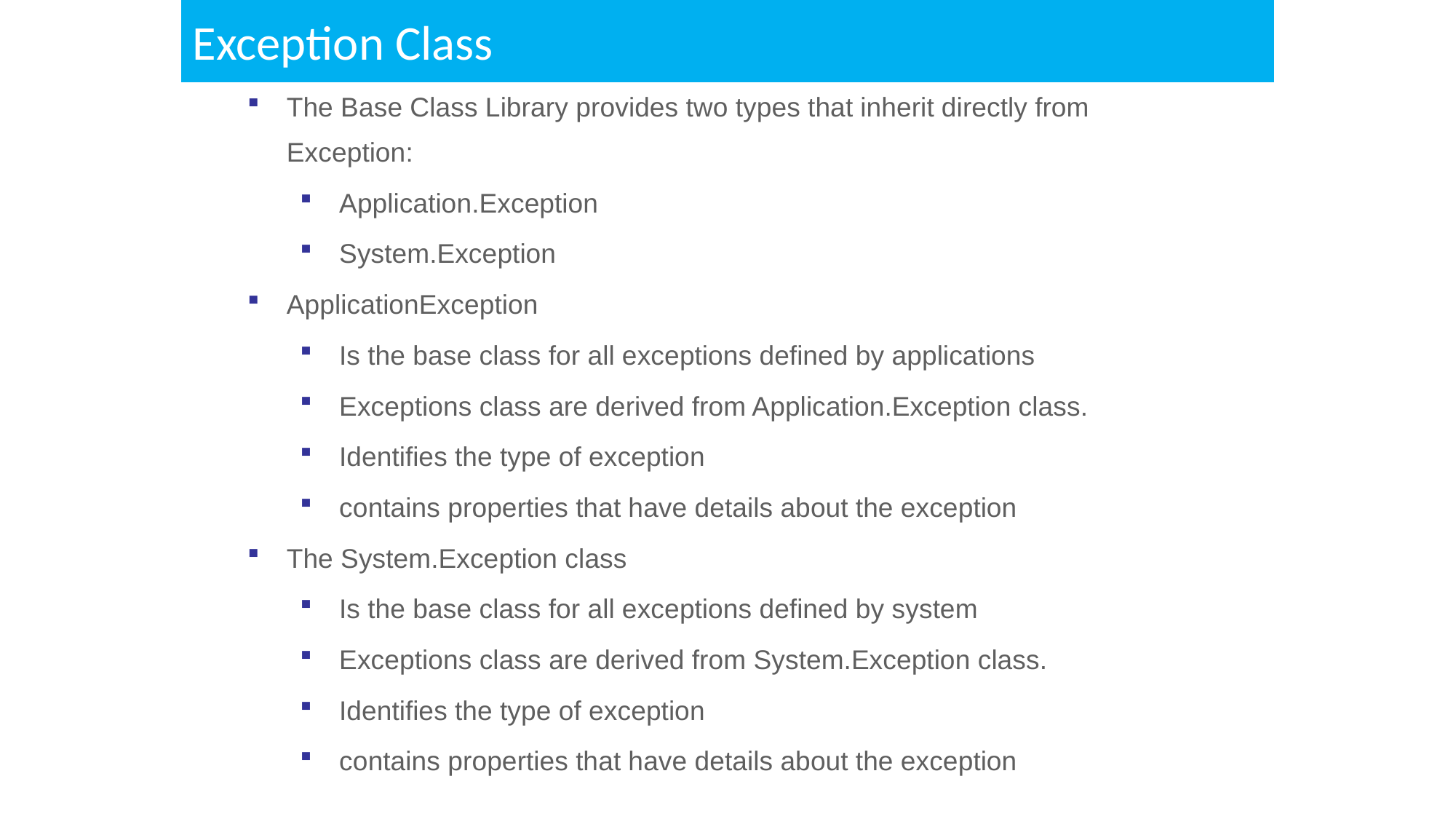

Exception Class
The Base Class Library provides two types that inherit directly from Exception:
Application.Exception
System.Exception
ApplicationException
Is the base class for all exceptions defined by applications
Exceptions class are derived from Application.Exception class.
Identifies the type of exception
contains properties that have details about the exception
The System.Exception class
Is the base class for all exceptions defined by system
Exceptions class are derived from System.Exception class.
Identifies the type of exception
contains properties that have details about the exception